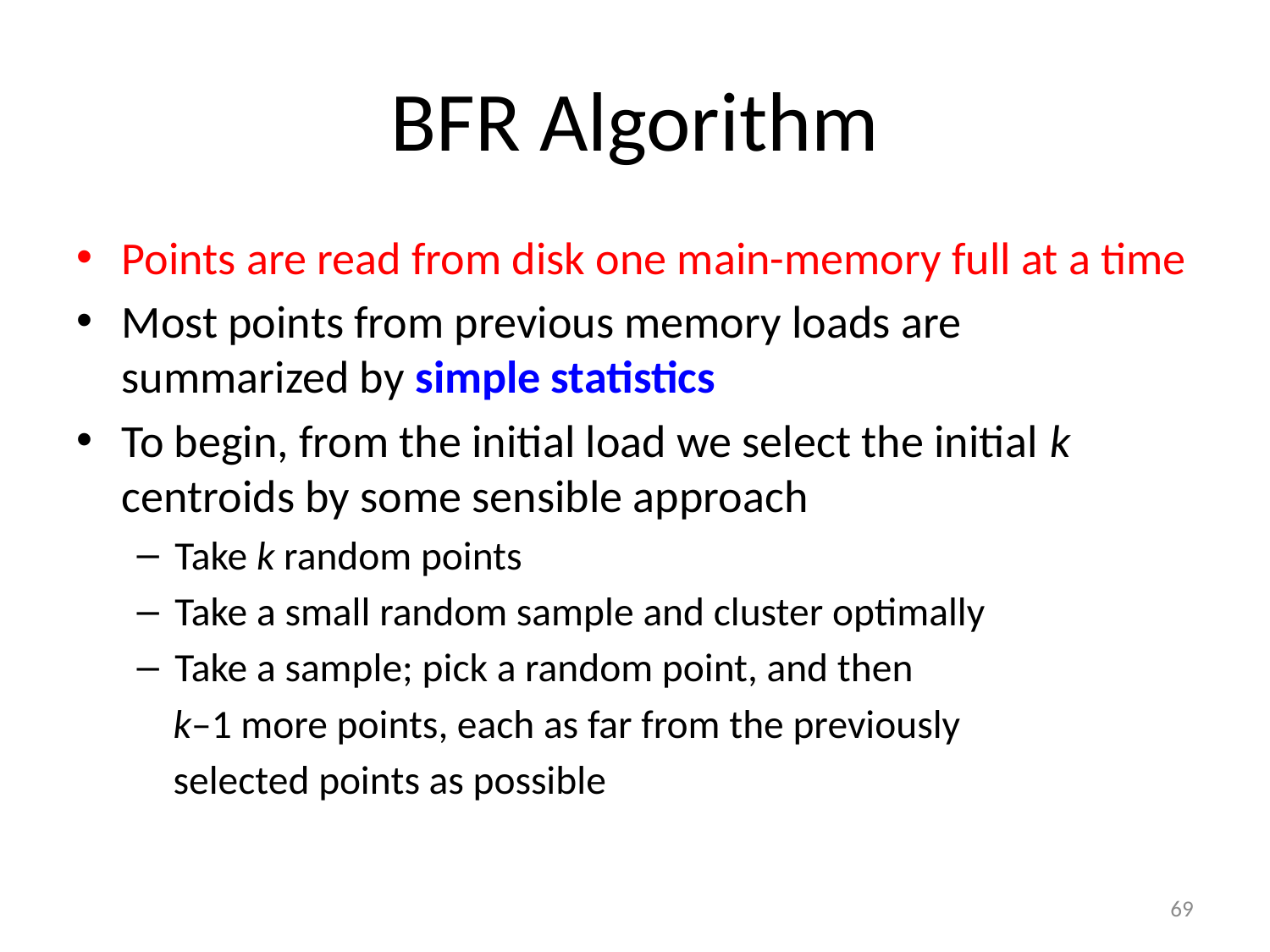

# BFR Algorithm
Points are read from disk one main-memory full at a time
Most points from previous memory loads are summarized by simple statistics
To begin, from the initial load we select the initial k centroids by some sensible approach
Take k random points
Take a small random sample and cluster optimally
Take a sample; pick a random point, and then
    k–1 more points, each as far from the previously
    selected points as possible
69